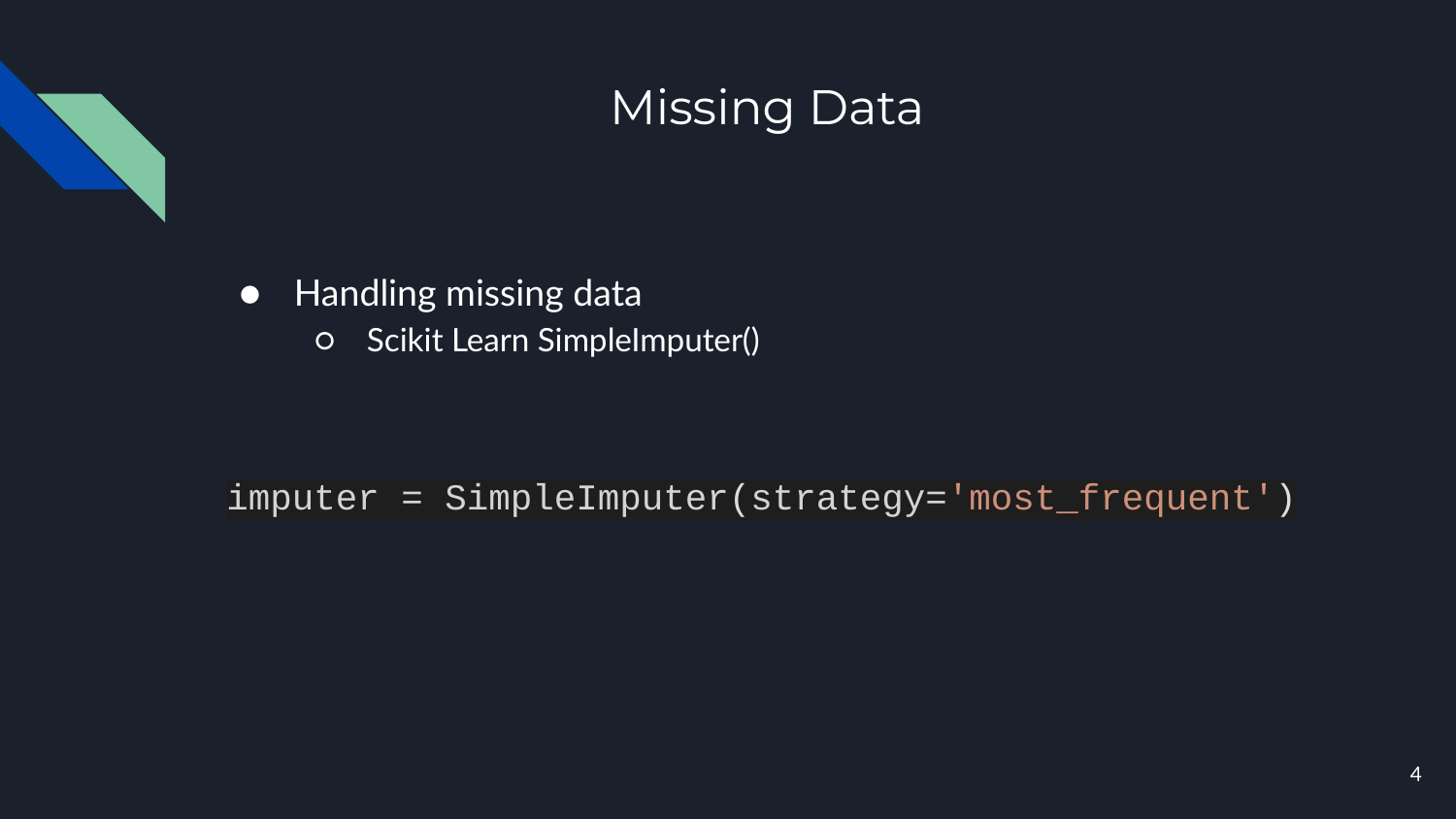

# Missing Data
Handling missing data
Scikit Learn SimpleImputer()

imputer = SimpleImputer(strategy='most_frequent')

4